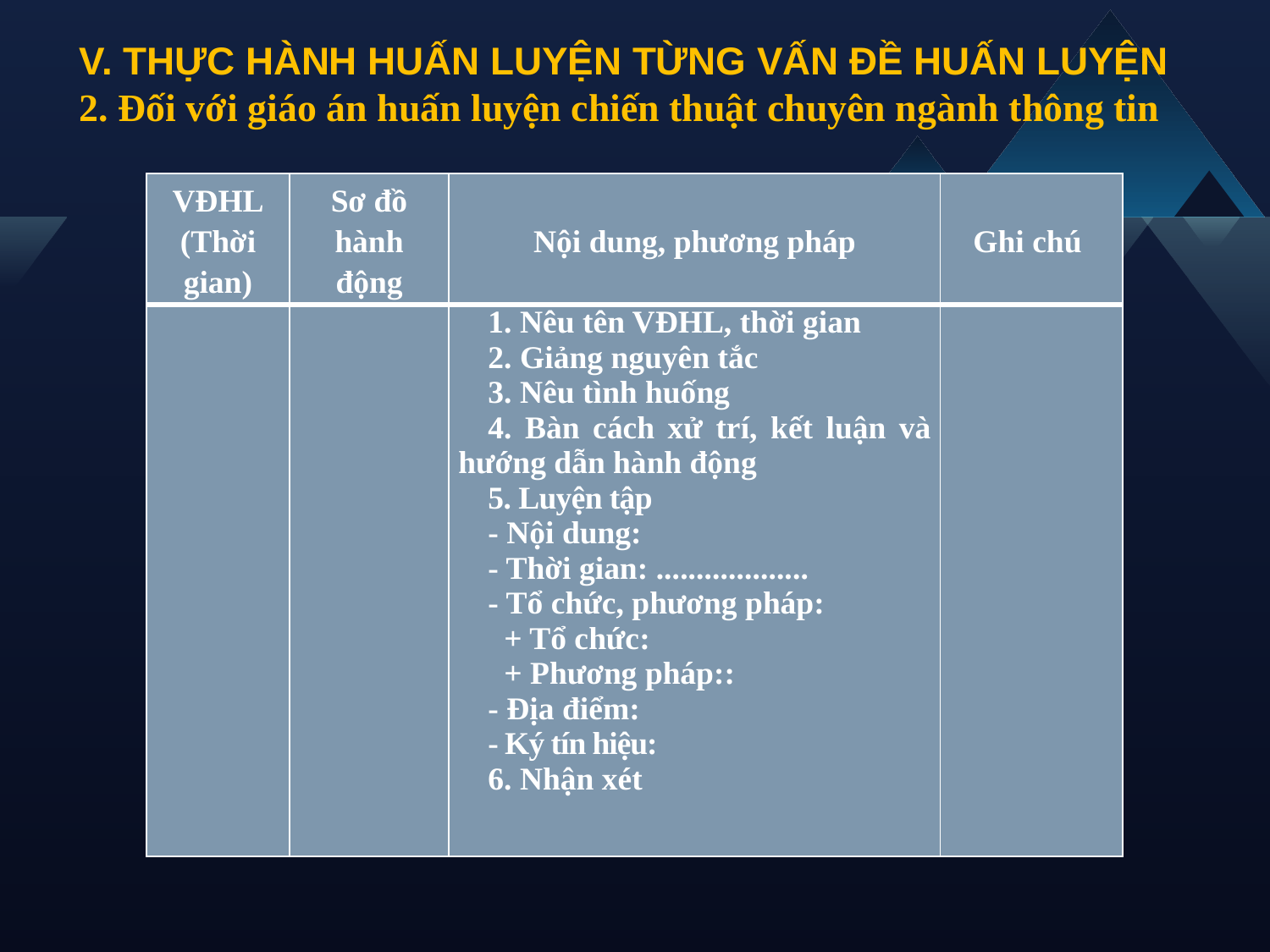

V. THỰC HÀNH HUẤN LUYỆN TỪNG VẤN ĐỀ HUẤN LUYỆN
2. Đối với giáo án huấn luyện chiến thuật chuyên ngành thông tin

| VĐHL (Thời gian) | Sơ đồ hành động | Nội dung, phương pháp | Ghi chú |
| --- | --- | --- | --- |
|  |  | 1. Nêu tên VĐHL, thời gian 2. Giảng nguyên tắc 3. Nêu tình huống 4. Bàn cách xử trí, kết luận và hướng dẫn hành động 5. Luyện tập - Nội dung: - Thời gian: ................... - Tổ chức, phương pháp: + Tổ chức: + Phương pháp:: - Địa điểm: - Ký tín hiệu: 6. Nhận xét |  |